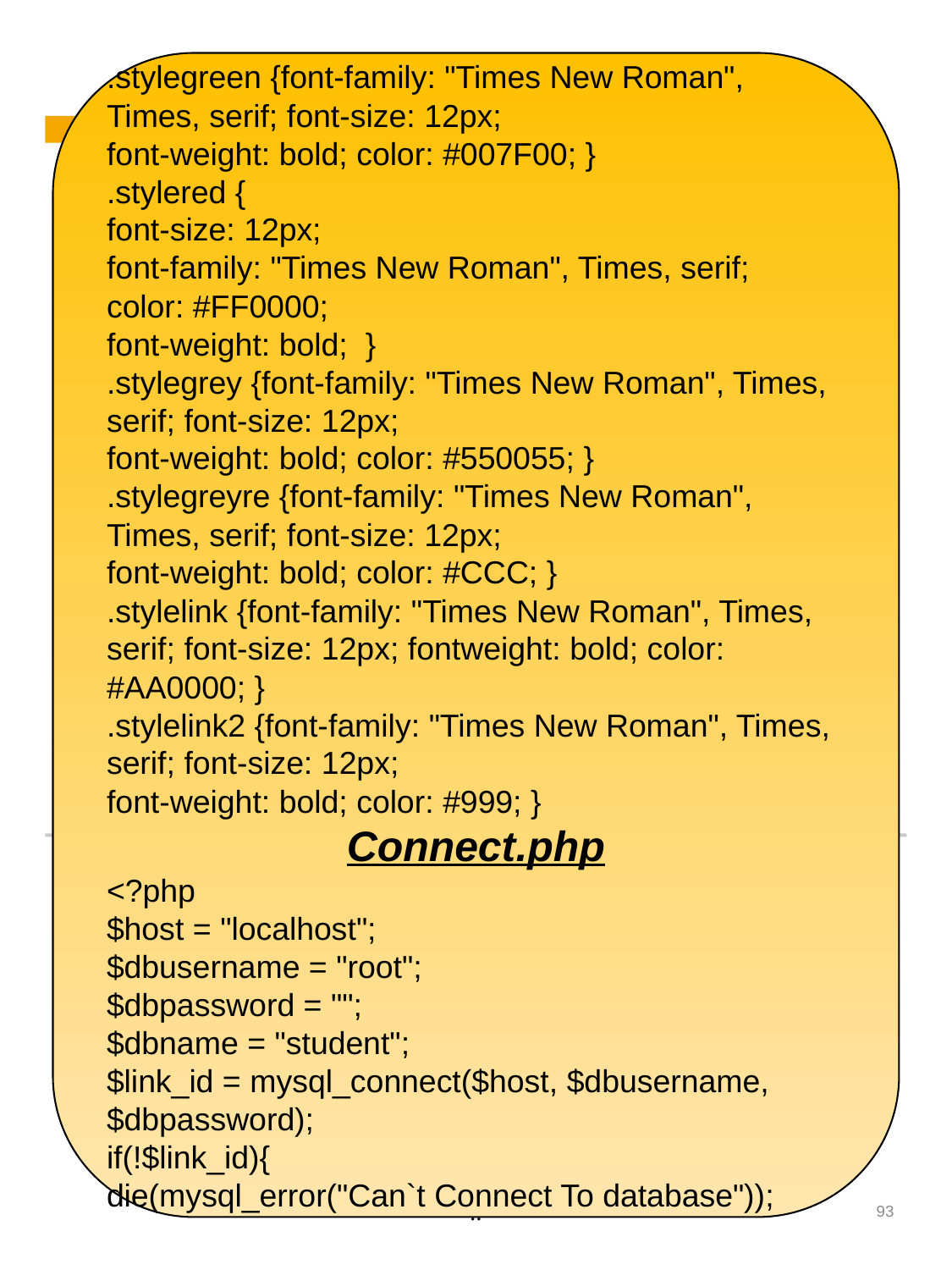

.stylegreen {font-family: "Times New Roman", Times, serif; font-size: 12px;
font-weight: bold; color: #007F00; }
.stylered {
font-size: 12px;
font-family: "Times New Roman", Times, serif;
color: #FF0000;
font-weight: bold;  }
.stylegrey {font-family: "Times New Roman", Times, serif; font-size: 12px;
font-weight: bold; color: #550055; }
.stylegreyre {font-family: "Times New Roman", Times, serif; font-size: 12px;
font-weight: bold; color: #CCC; }
.stylelink {font-family: "Times New Roman", Times, serif; font-size: 12px; fontweight: bold; color: #AA0000; }
.stylelink2 {font-family: "Times New Roman", Times, serif; font-size: 12px;
font-weight: bold; color: #999; }
Connect.php
<?php
$host = "localhost";
$dbusername = "root";
$dbpassword = "";
$dbname = "student";
$link_id = mysql_connect($host, $dbusername, $dbpassword);
if(!$link_id){
die(mysql_error("Can`t Connect To database"));
..
93